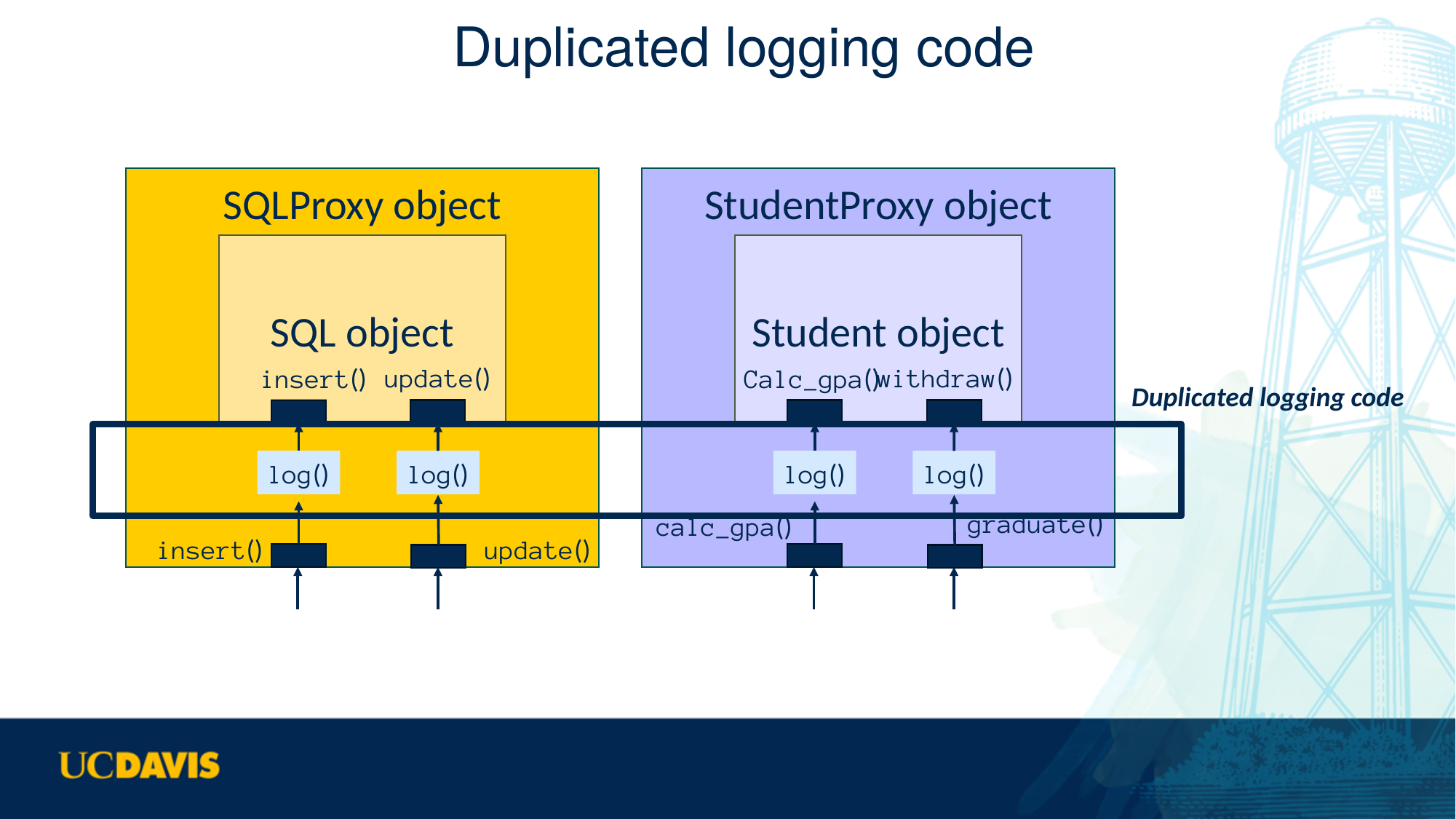

# Duplicated logging code

hget
SQLProxy object
log()
log()
insert()
update()

hget
StudentProxy object
log()
log()
graduate()
calc_gpa()

SQL object
update()
insert()

Student object
withdraw()
Calc_gpa()

Duplicated logging code